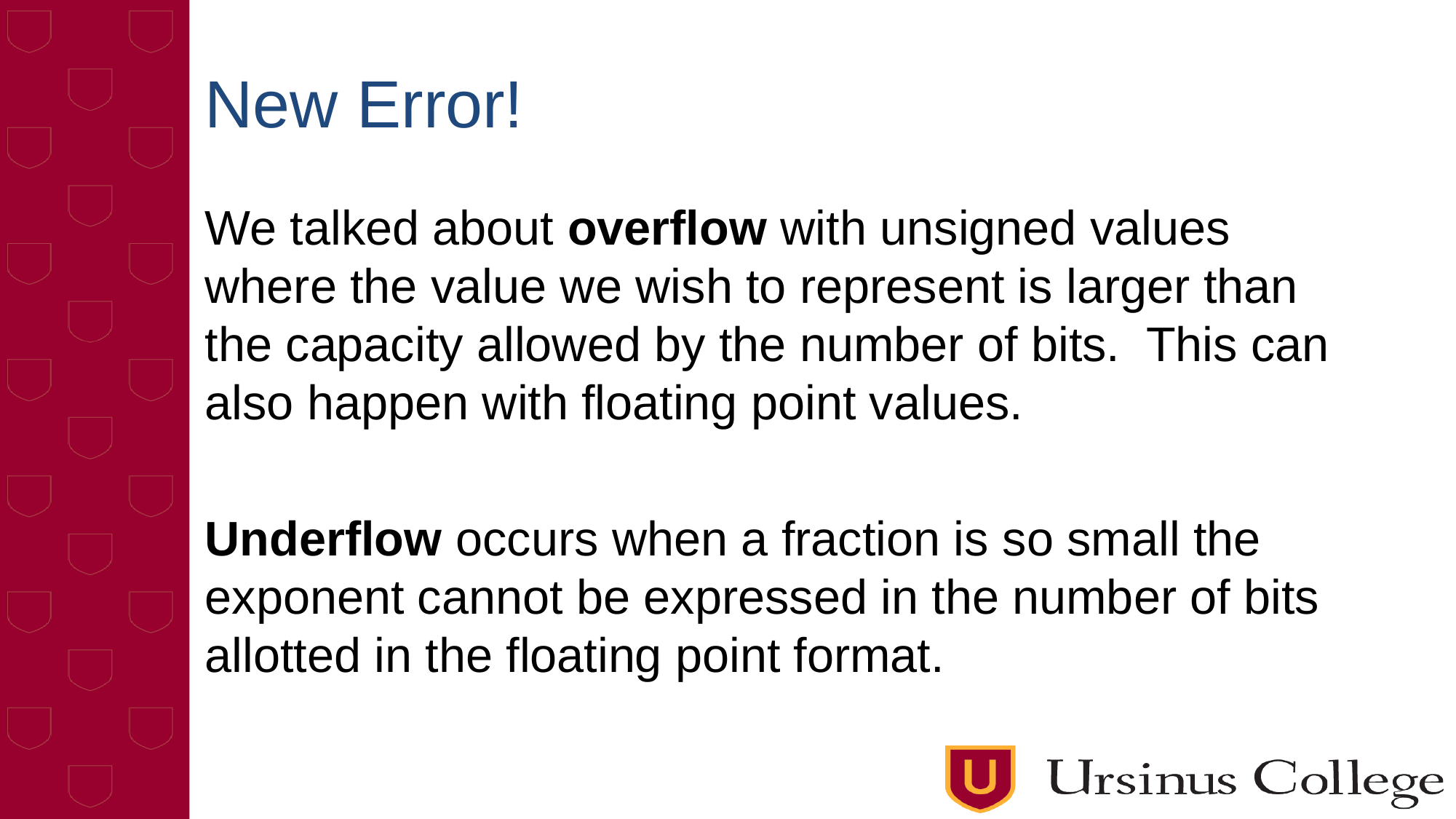

# New Error!
We talked about overflow with unsigned values where the value we wish to represent is larger than the capacity allowed by the number of bits.  This can also happen with floating point values.

Underflow occurs when a fraction is so small the exponent cannot be expressed in the number of bits allotted in the floating point format.